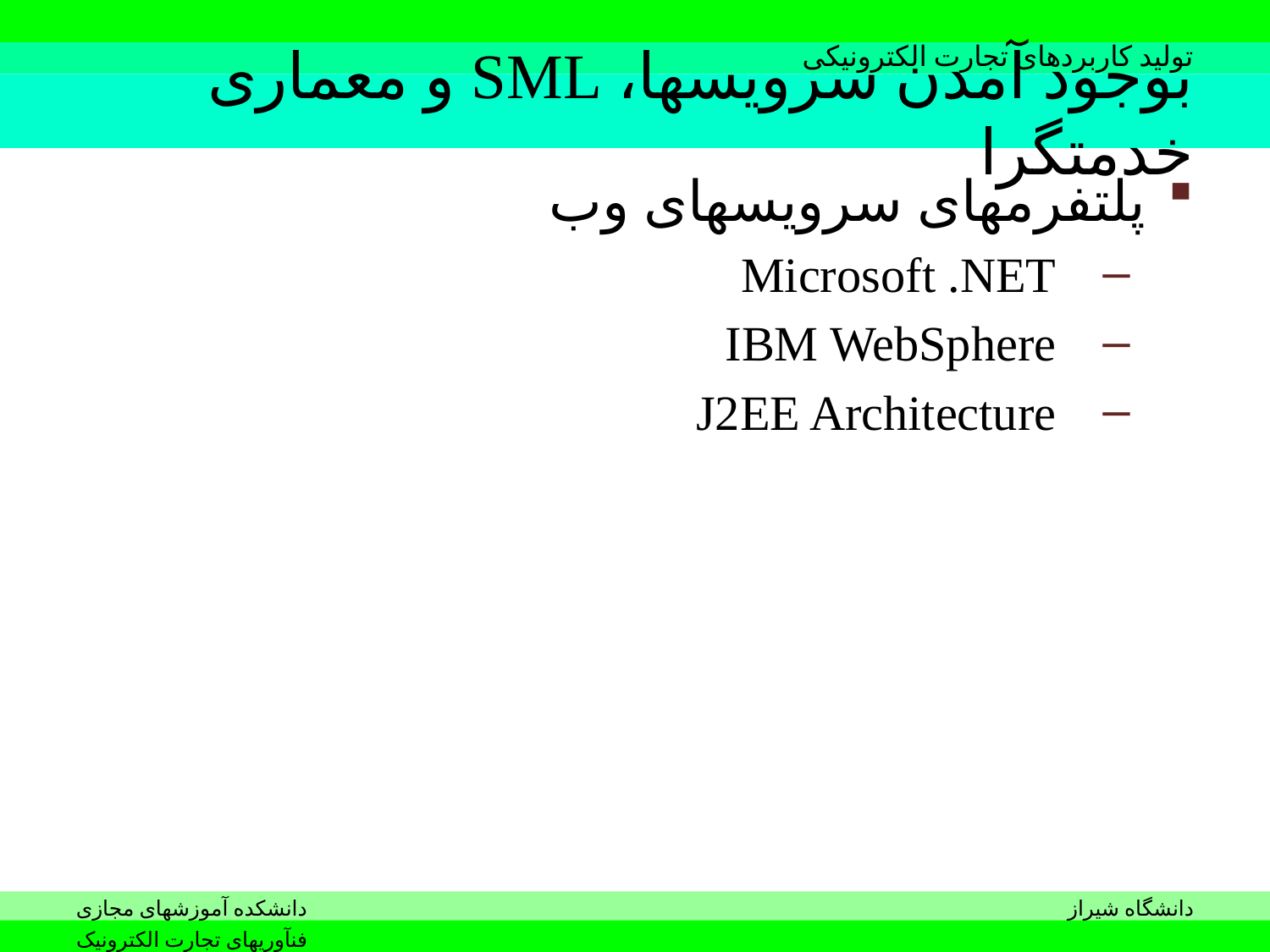

# بوجود آمدن سرویسها، SML و معماری خدمتگرا
پلتفرمهای سرویسهای وب
Microsoft .NET
IBM WebSphere
J2EE Architecture